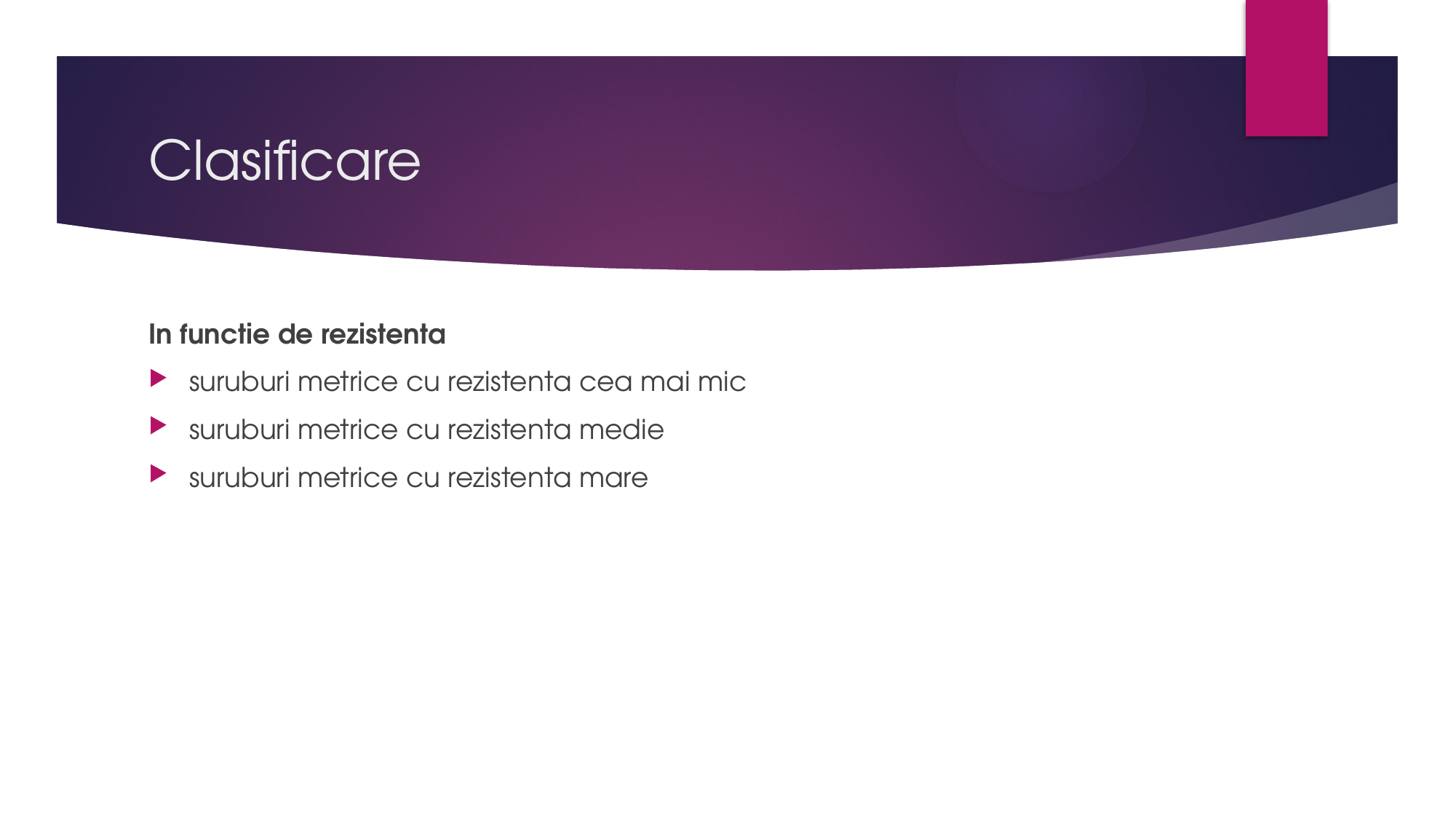

# Clasificare
In functie de rezistenta
suruburi metrice cu rezistenta cea mai mic
suruburi metrice cu rezistenta medie
suruburi metrice cu rezistenta mare